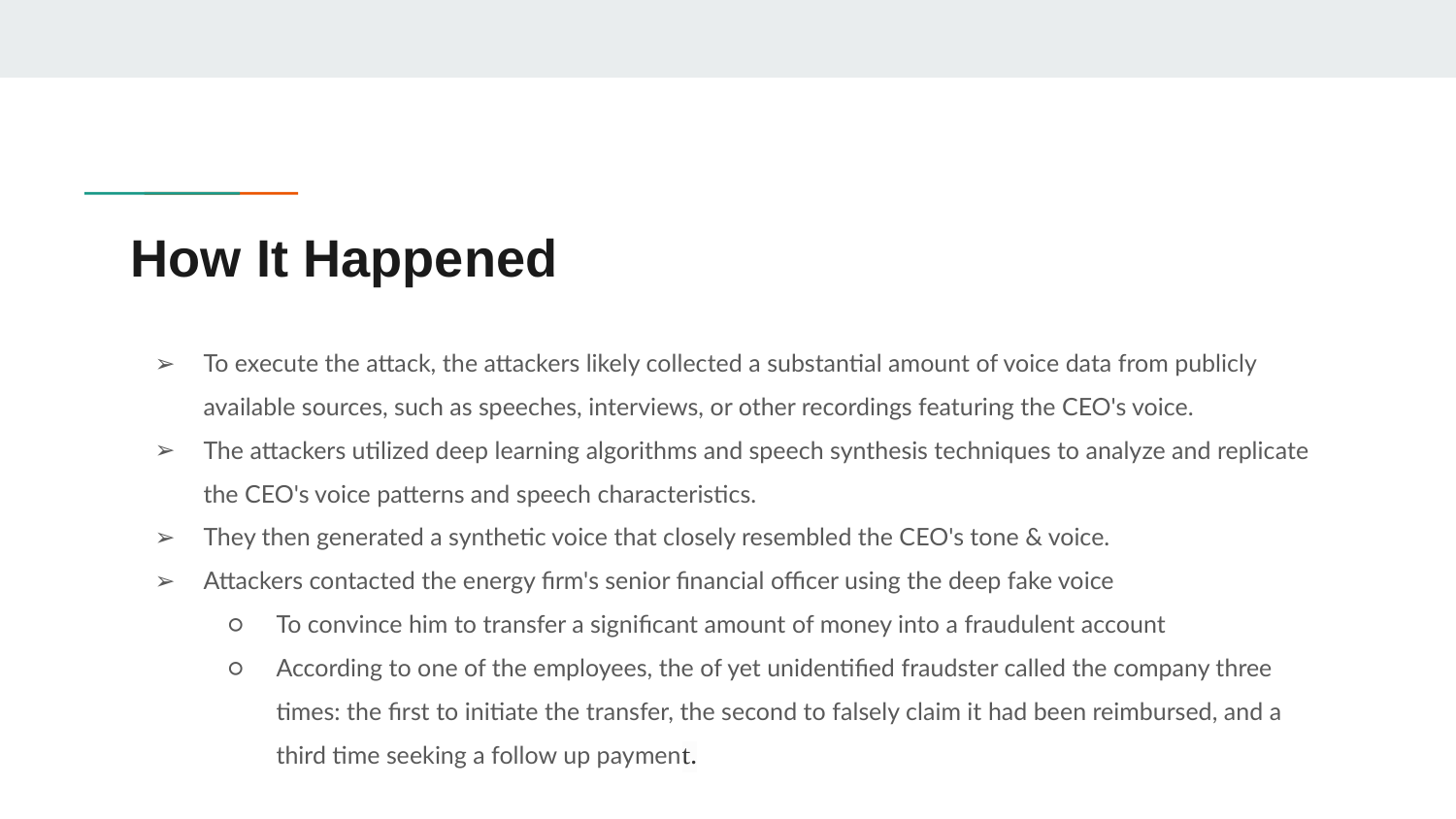

# How It Happened
To execute the attack, the attackers likely collected a substantial amount of voice data from publicly available sources, such as speeches, interviews, or other recordings featuring the CEO's voice.
The attackers utilized deep learning algorithms and speech synthesis techniques to analyze and replicate the CEO's voice patterns and speech characteristics.
They then generated a synthetic voice that closely resembled the CEO's tone & voice.
Attackers contacted the energy firm's senior financial officer using the deep fake voice
To convince him to transfer a significant amount of money into a fraudulent account
According to one of the employees, the of yet unidentified fraudster called the company three times: the first to initiate the transfer, the second to falsely claim it had been reimbursed, and a third time seeking a follow up payment.